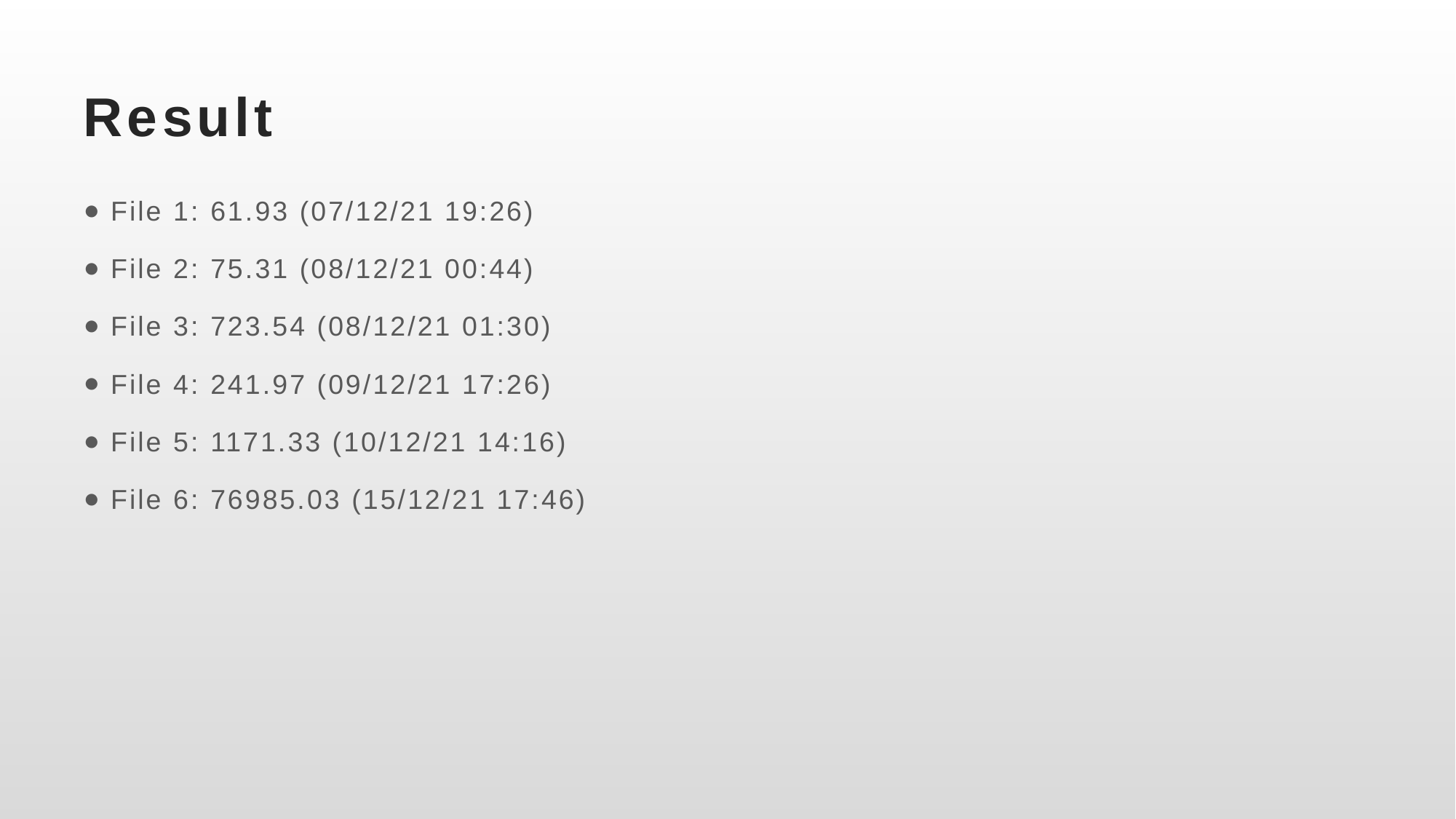

# Result
File 1: 61.93 (07/12/21 19:26)
File 2: 75.31 (08/12/21 00:44)
File 3: 723.54 (08/12/21 01:30)
File 4: 241.97 (09/12/21 17:26)
File 5: 1171.33 (10/12/21 14:16)
File 6: 76985.03 (15/12/21 17:46)